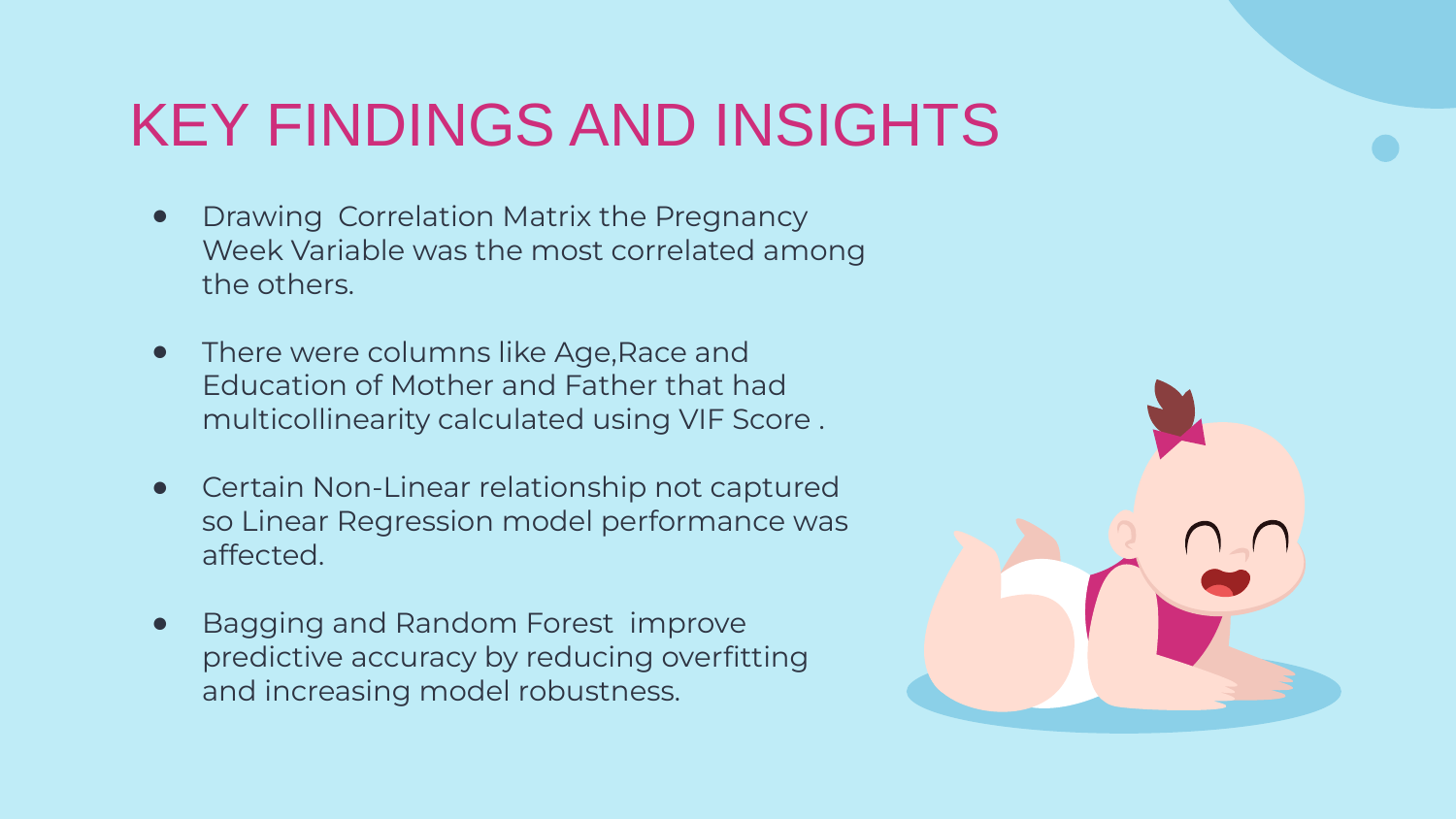

# KEY FINDINGS AND INSIGHTS
Drawing  Correlation Matrix the Pregnancy Week Variable was the most correlated among the others.

There were columns like Age,Race and Education of Mother and Father that had multicollinearity calculated using VIF Score .

Certain Non-Linear relationship not captured so Linear Regression model performance was affected.

Bagging and Random Forest  improve predictive accuracy by reducing overfitting and increasing model robustness.